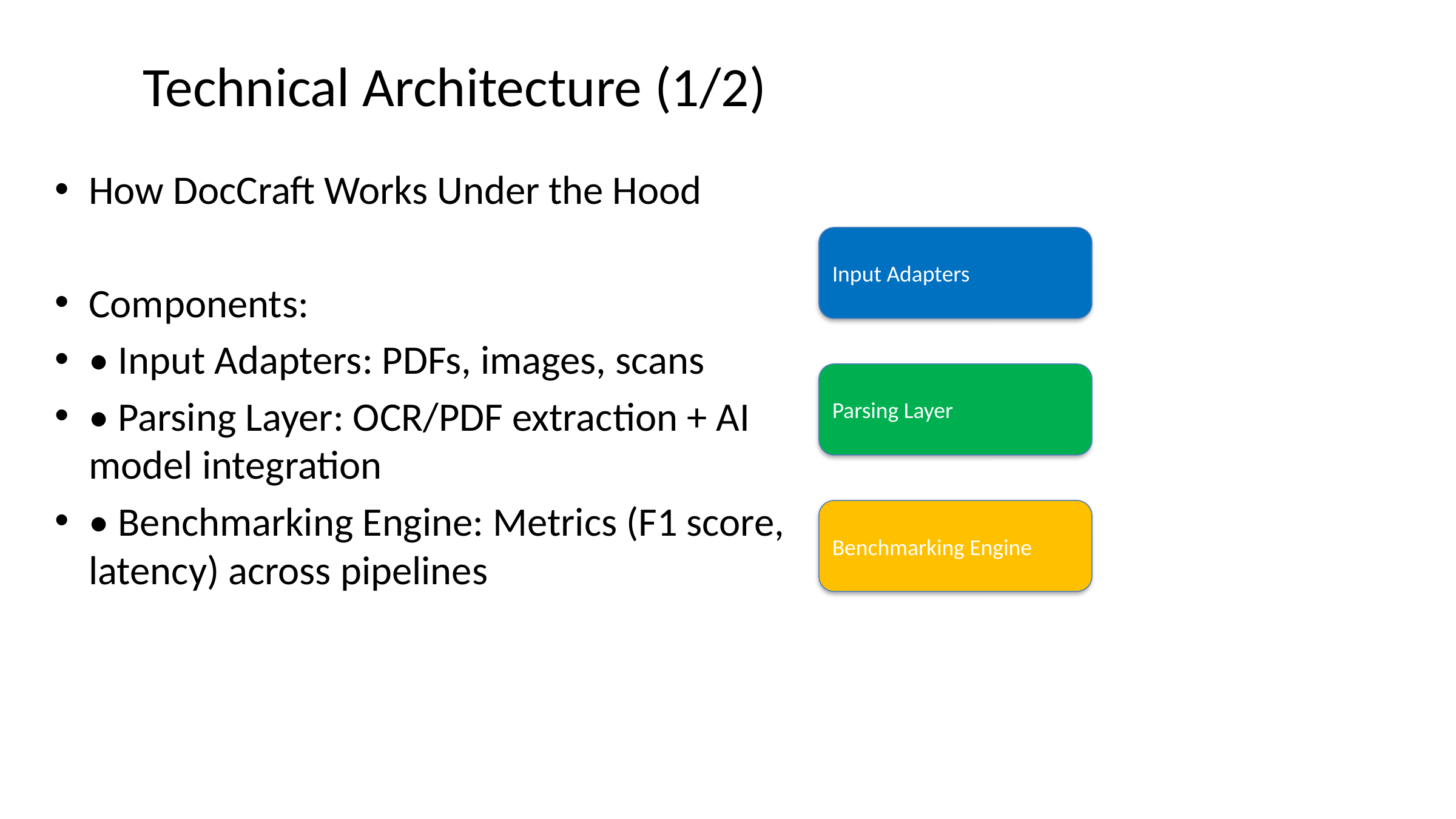

# Technical Architecture (1/2)
How DocCraft Works Under the Hood

Components:
• Input Adapters: PDFs, images, scans
• Parsing Layer: OCR/PDF extraction + AI model integration
• Benchmarking Engine: Metrics (F1 score, latency) across pipelines
Input Adapters
Parsing Layer
Benchmarking Engine